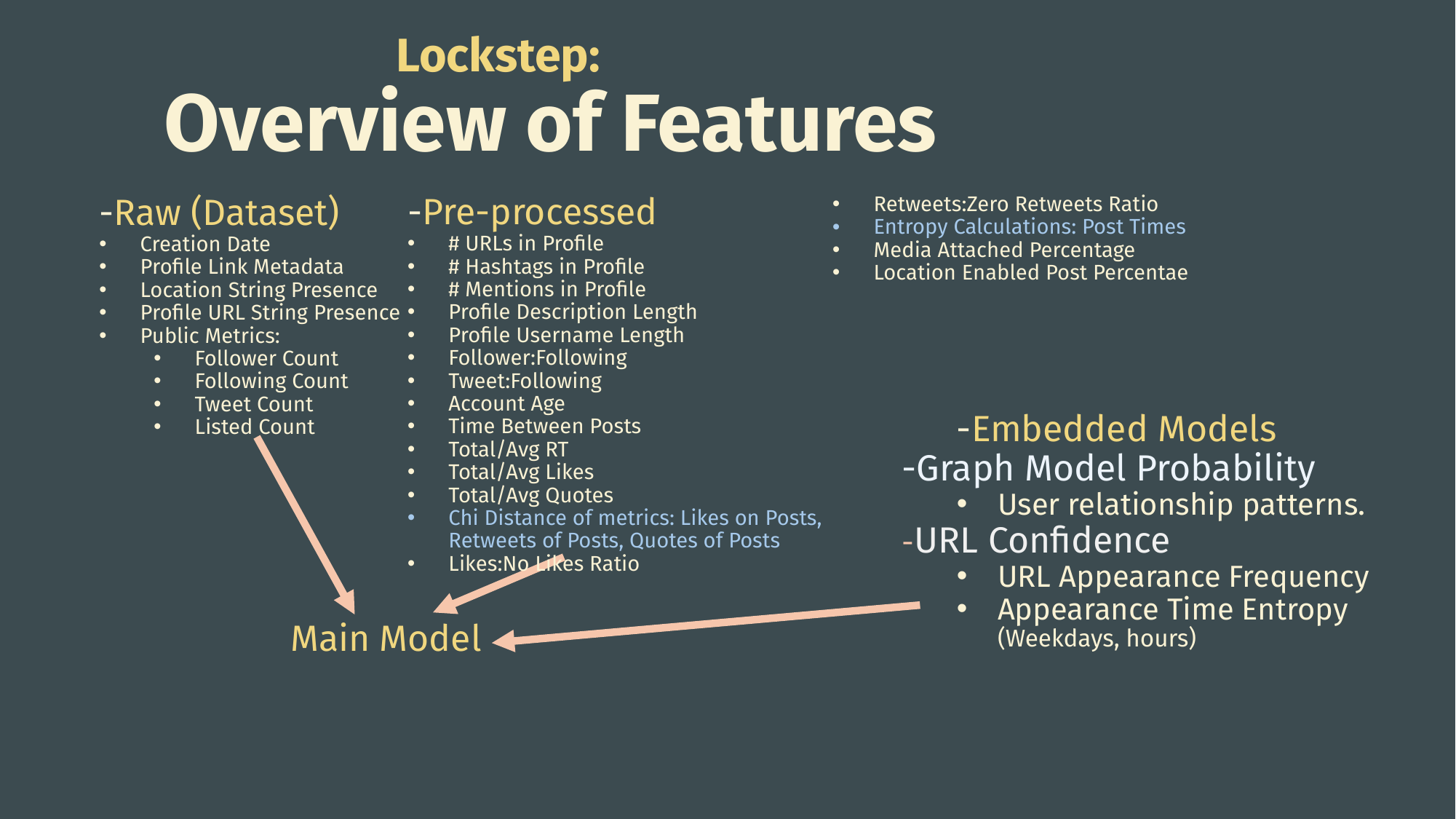

Lockstep:
	Overview of Features
-Pre-processed
# URLs in Profile
# Hashtags in Profile
# Mentions in Profile
Profile Description Length
Profile Username Length
Follower:Following
Tweet:Following
Account Age
Time Between Posts
Total/Avg RT
Total/Avg Likes
Total/Avg Quotes
Chi Distance of metrics: Likes on Posts, Retweets of Posts, Quotes of Posts
Likes:No Likes Ratio
Retweets:Zero Retweets Ratio
Entropy Calculations: Post Times
Media Attached Percentage
Location Enabled Post Percentae
-Raw (Dataset)
Creation Date
Profile Link Metadata
Location String Presence
Profile URL String Presence
Public Metrics:
Follower Count
Following Count
Tweet Count
Listed Count
-Embedded Models
-Graph Model Probability
User relationship patterns.
-URL Confidence
URL Appearance Frequency
Appearance Time Entropy
(Weekdays, hours)

Main Model